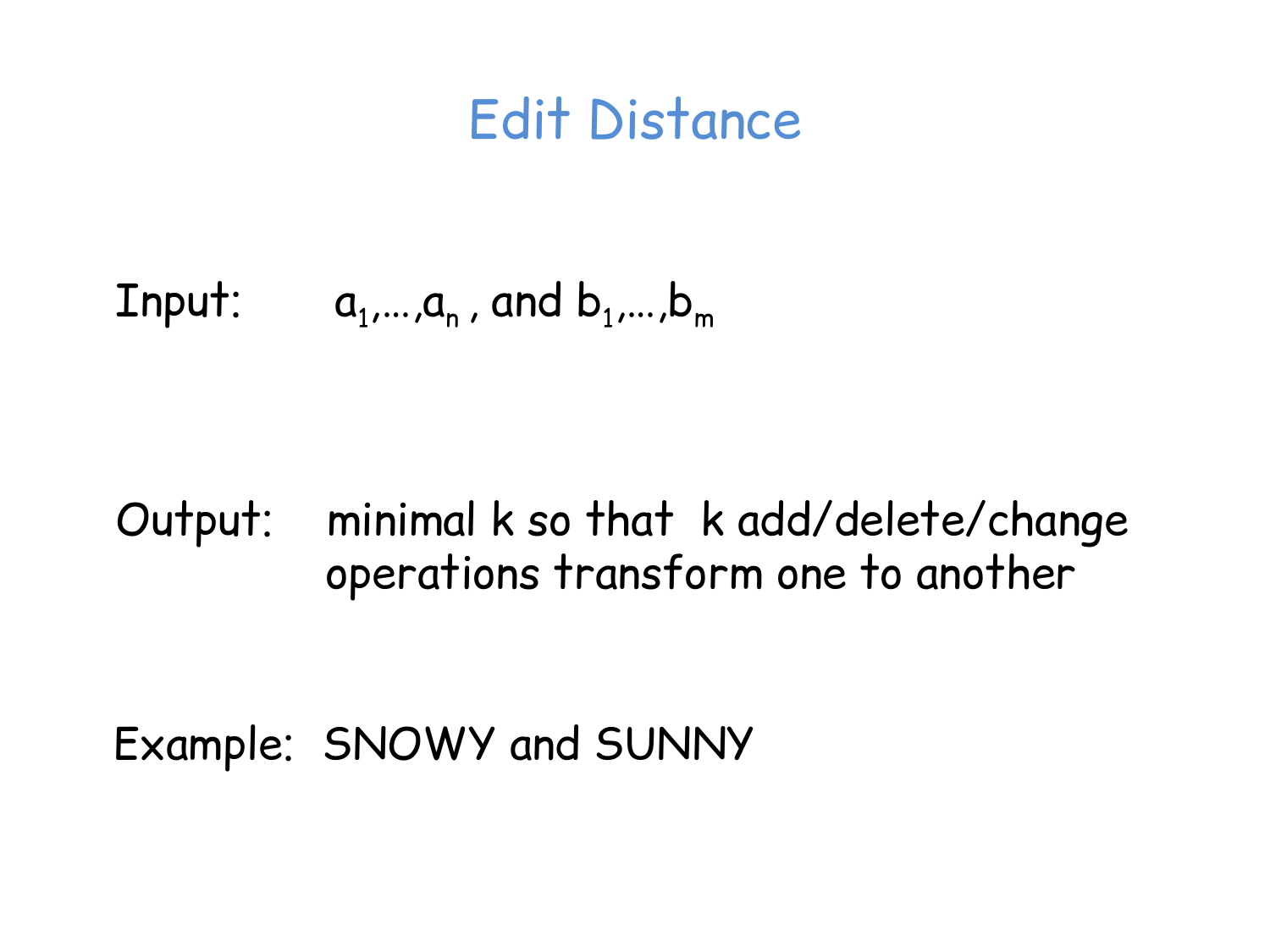

# Edit Distance
Input:       a1,…,an , and b1,…,bm

Output:    minimal k so that  k add/delete/change
                operations transform one to another
Example:  SNOWY and SUNNY